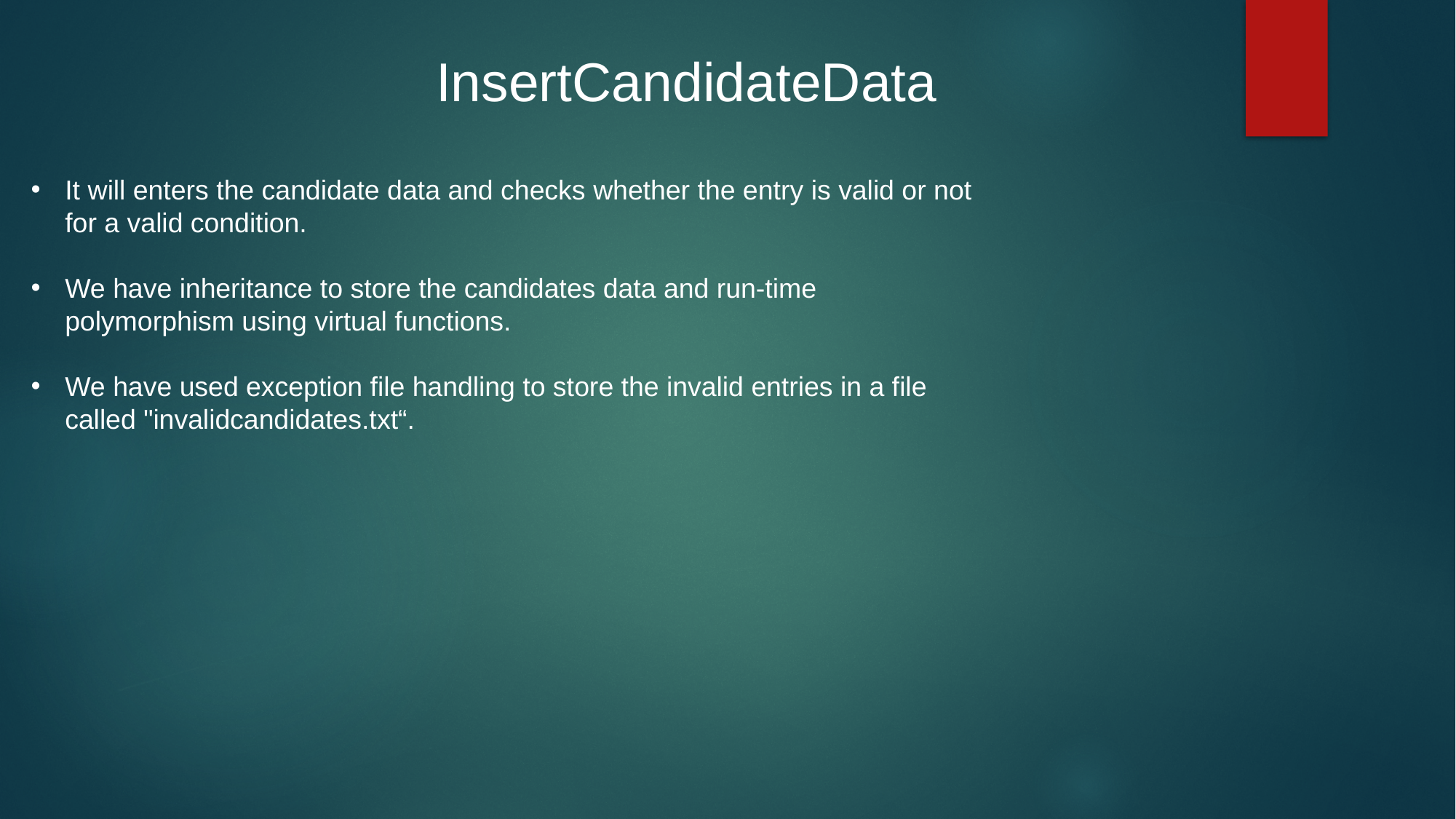

InsertCandidateData

It will enters the candidate data and checks whether the entry is valid or not for a valid condition.

We have inheritance to store the candidates data and run-time polymorphism using virtual functions.

We have used exception file handling to store the invalid entries in a file called "invalidcandidates.txt“.